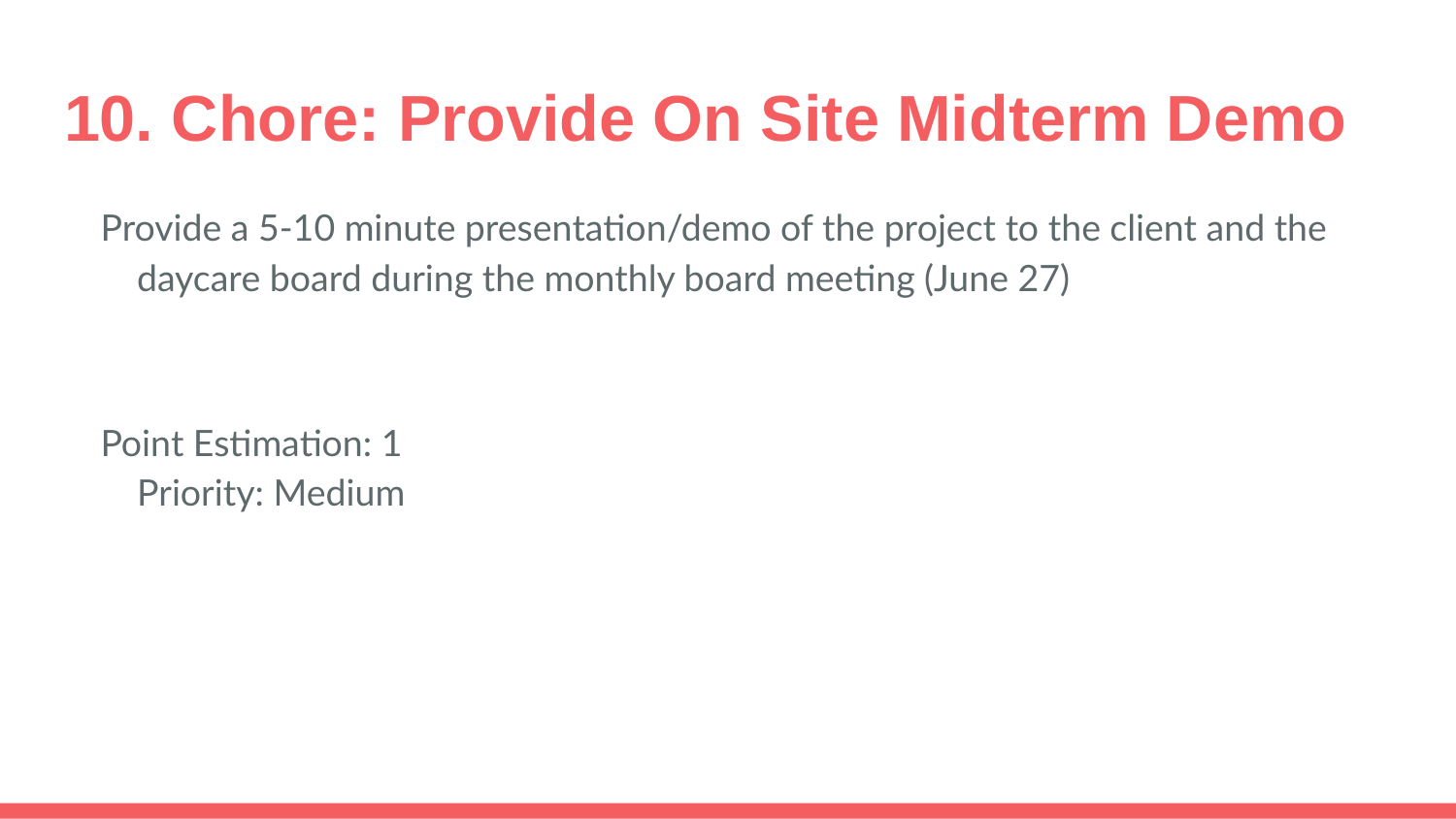

# 10. Chore: Provide On Site Midterm Demo
Provide a 5-10 minute presentation/demo of the project to the client and the daycare board during the monthly board meeting (June 27)

Point Estimation: 1
Priority: Medium